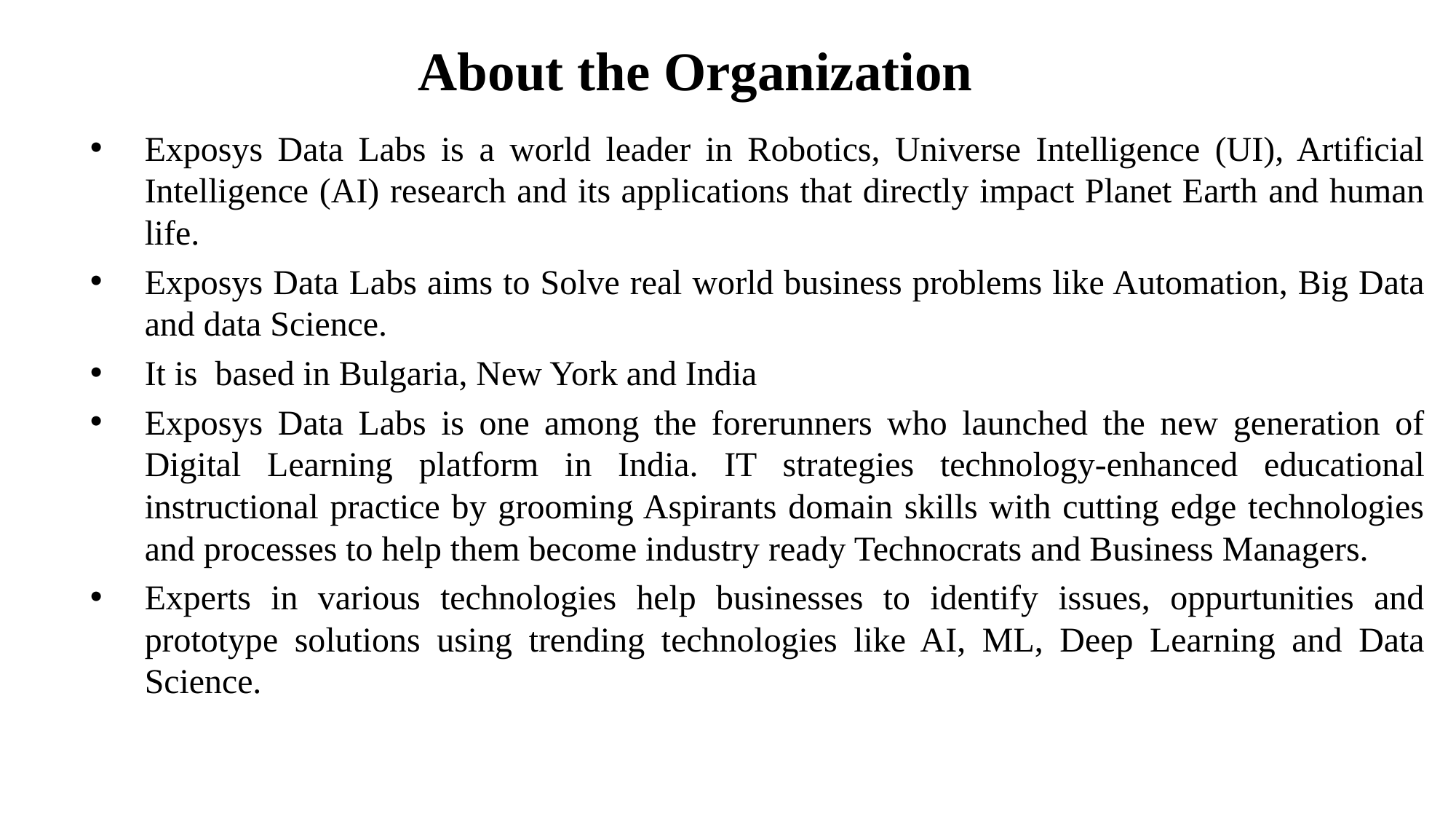

# About the Organization
Exposys Data Labs is a world leader in Robotics, Universe Intelligence (UI), Artificial Intelligence (AI) research and its applications that directly impact Planet Earth and human life.
Exposys Data Labs aims to Solve real world business problems like Automation, Big Data and data Science.
It is  based in Bulgaria, New York and India
Exposys Data Labs is one among the forerunners who launched the new generation of Digital Learning platform in India. IT strategies technology-enhanced educational instructional practice by grooming Aspirants domain skills with cutting edge technologies and processes to help them become industry ready Technocrats and Business Managers.
Experts in various technologies help businesses to identify issues, oppurtunities and prototype solutions using trending technologies like AI, ML, Deep Learning and Data Science.